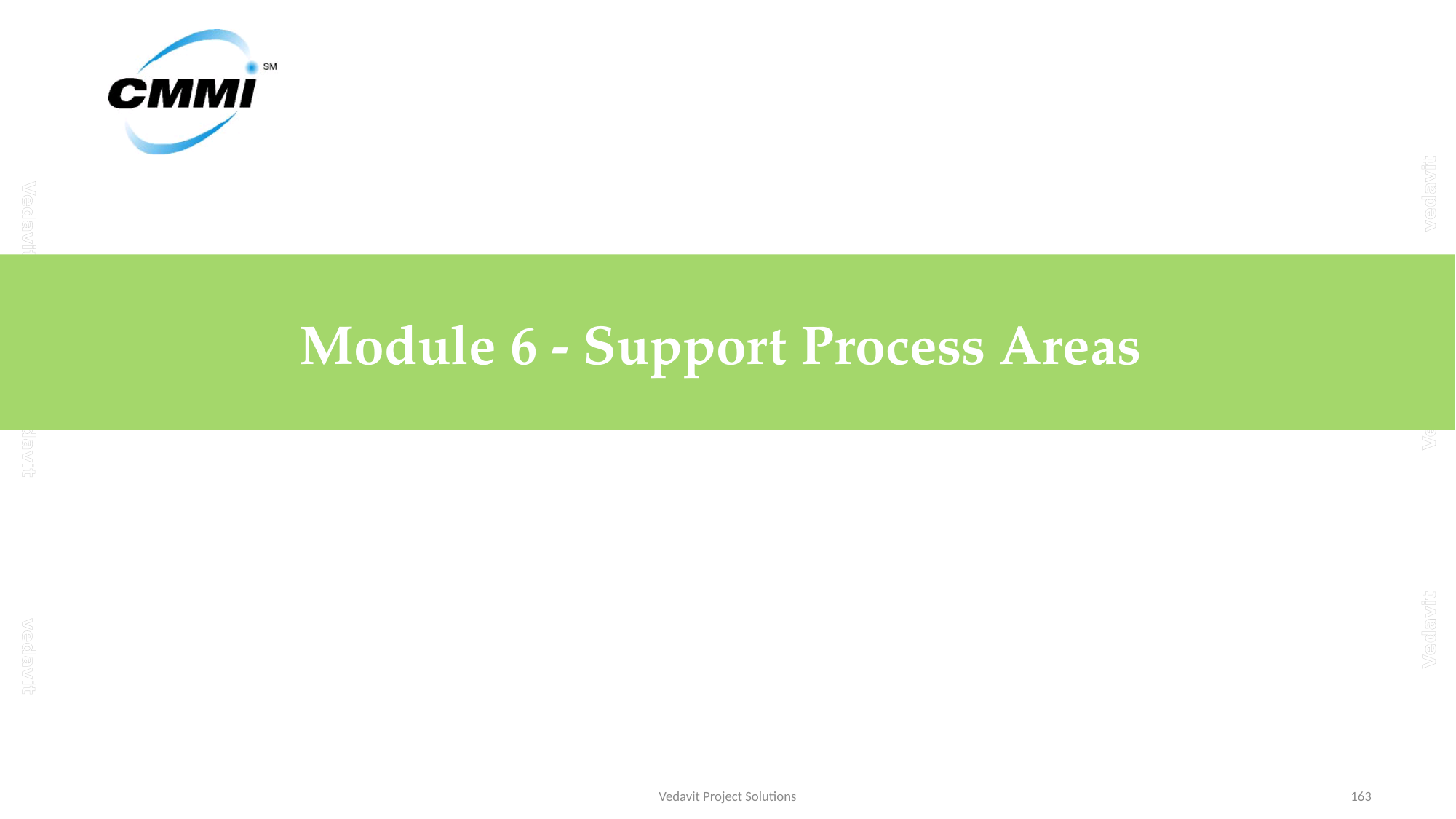

# Module 6 - Support Process Areas

Vedavit Project Solutions
163